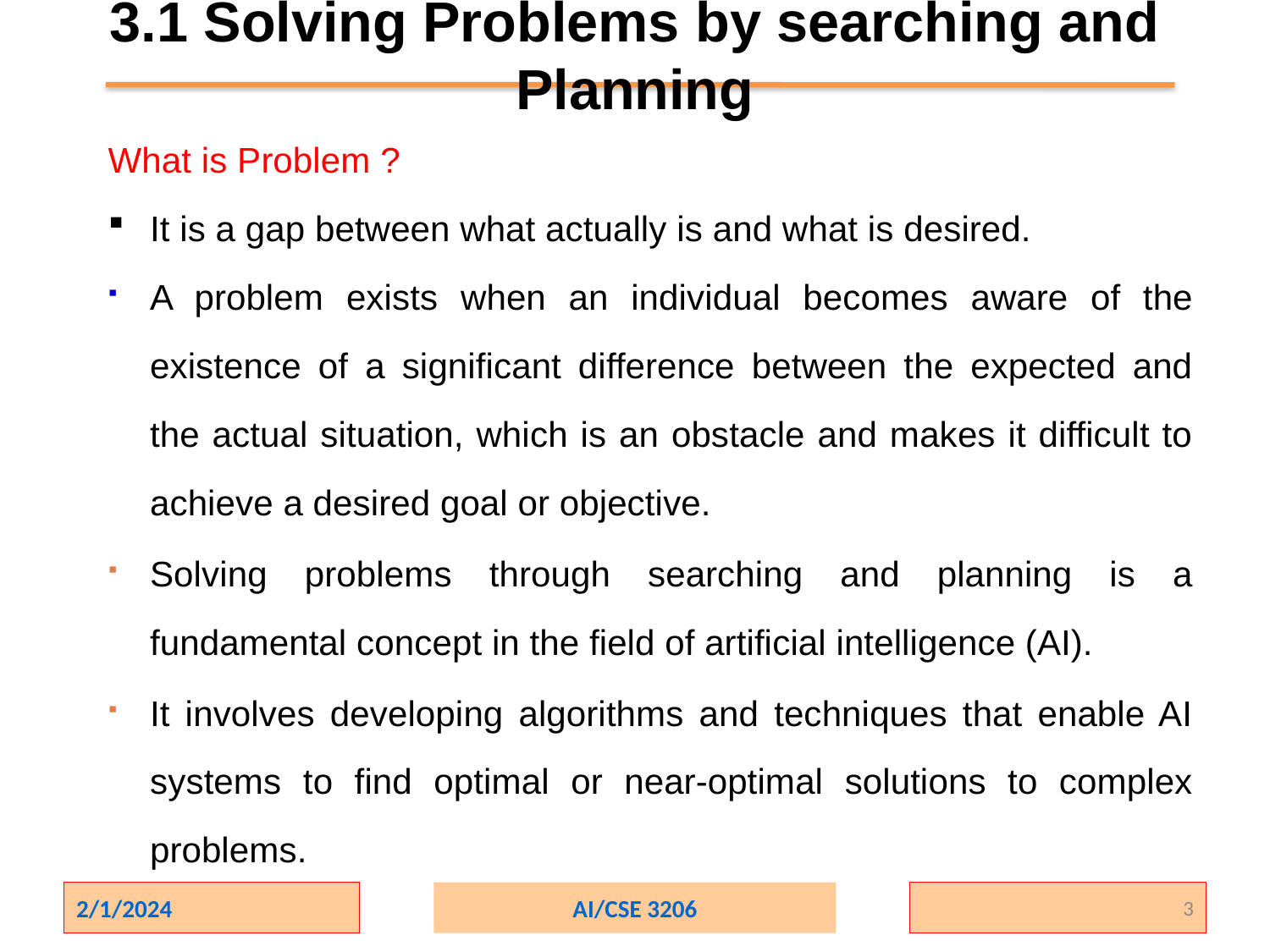

# 3.1 Solving Problems by searching and Planning
What is Problem ?
It is a gap between what actually is and what is desired.
A problem exists when an individual becomes aware of the existence of a significant difference between the expected and the actual situation, which is an obstacle and makes it difficult to achieve a desired goal or objective.
Solving problems through searching and planning is a fundamental concept in the field of artificial intelligence (AI).
It involves developing algorithms and techniques that enable AI systems to find optimal or near-optimal solutions to complex problems.

2/1/2024
AI/CSE 3206
3